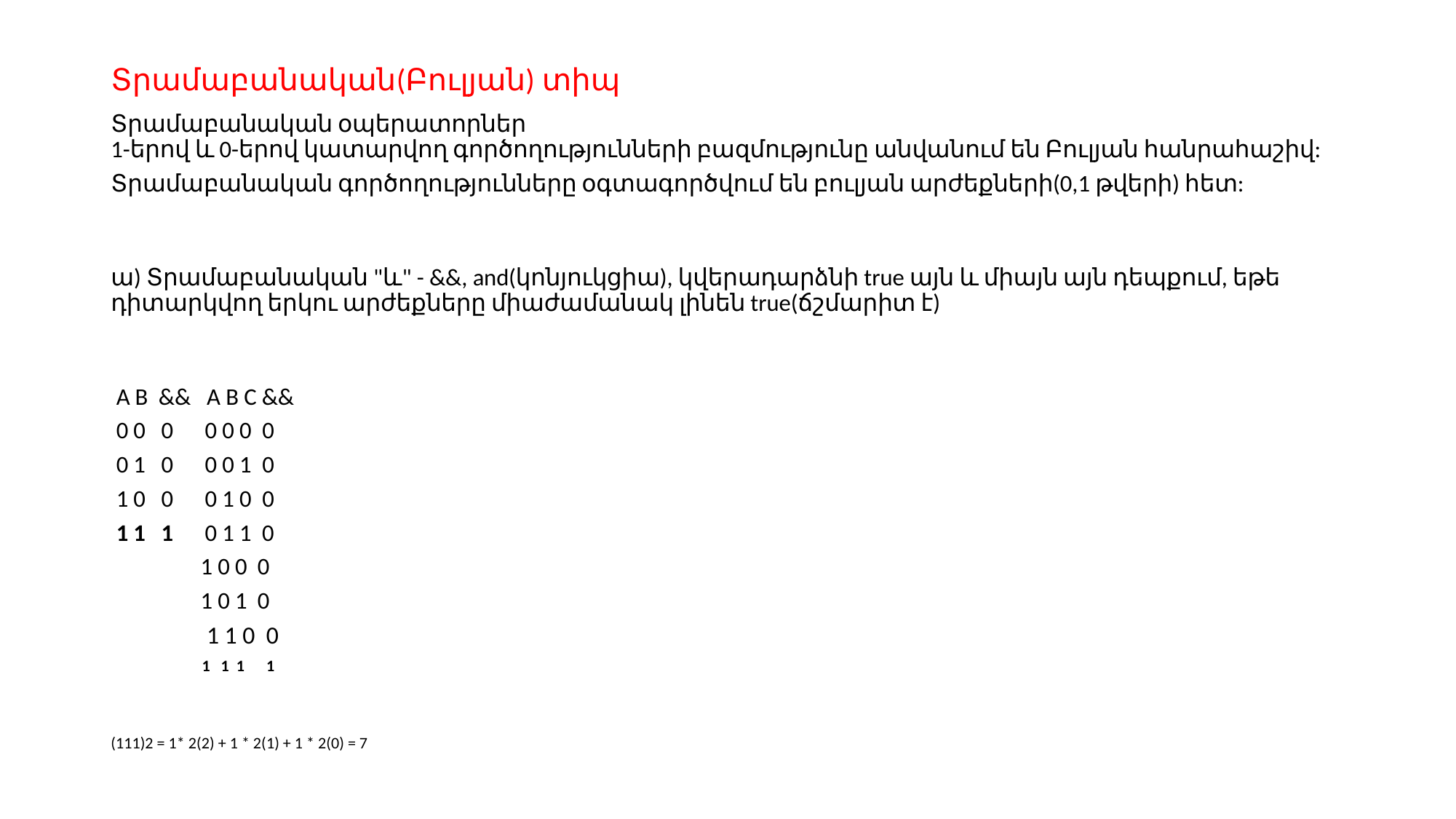

# Տրամաբանական(Բուլյան) տիպ
Տրամաբանական օպերատորներ
1-երով և 0-երով կատարվող գործողությունների բազմությունը անվանում են Բուլյան հանրահաշիվ:
Տրամաբանական գործողությունները օգտագործվում են բուլյան արժեքների(0,1 թվերի) հետ:

ա) Տրամաբանական "և" - &&, and(կոնյուկցիա), կվերադարձնի true այն և միայն այն դեպքում, եթե դիտարկվող երկու արժեքները միաժամանակ լինեն true(ճշմարիտ է)

 A B  &&   A B C &&
 0 0   0      0 0 0  0
 0 1   0      0 0 1  0
 1 0   0      0 1 0  0
 1 1   1      0 1 1  0
                 1 0 0  0
                 1 0 1  0
                 1 1 0  0
                         1   1  1      1

(111)2 = 1* 2(2) + 1 * 2(1) + 1 * 2(0) = 7